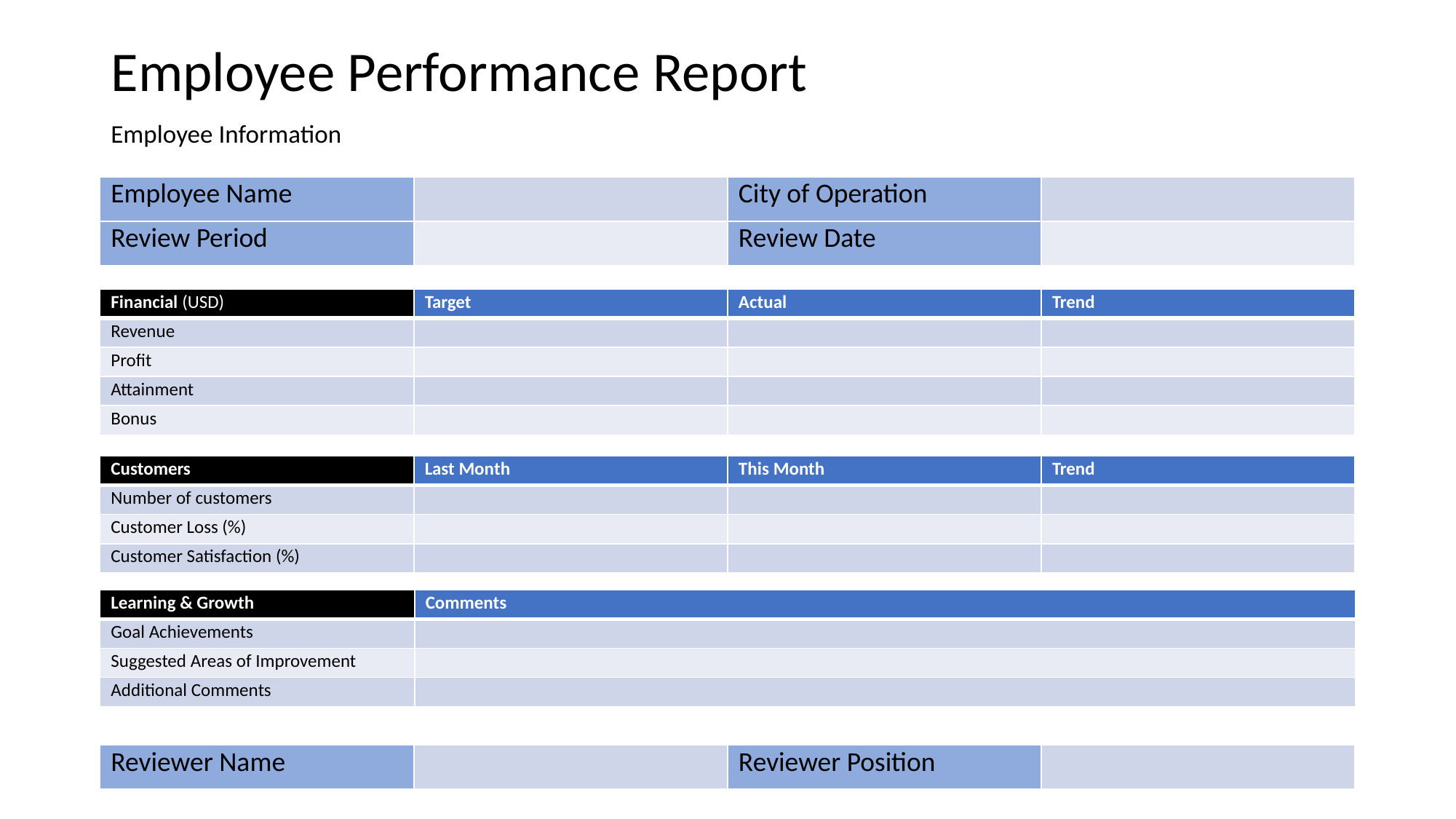

# Employee Performance Report Employee Information
| Employee Name |  | City of Operation |  |
| --- | --- | --- | --- |
| Review Period |  | Review Date |  |
| Financial (USD) | Target | Actual | Trend |
| --- | --- | --- | --- |
| Revenue |  |  |  |
| Profit |  |  |  |
| Attainment |  |  |  |
| Bonus |  |  |  |
| Customers | Last Month | This Month | Trend |
| --- | --- | --- | --- |
| Number of customers |  |  |  |
| Customer Loss (%) |  |  |  |
| Customer Satisfaction (%) |  |  |  |
| Learning & Growth | Comments |
| --- | --- |
| Goal Achievements |  |
| Suggested Areas of Improvement |  |
| Additional Comments |  |
| Reviewer Name |  | Reviewer Position |  |
| --- | --- | --- | --- |